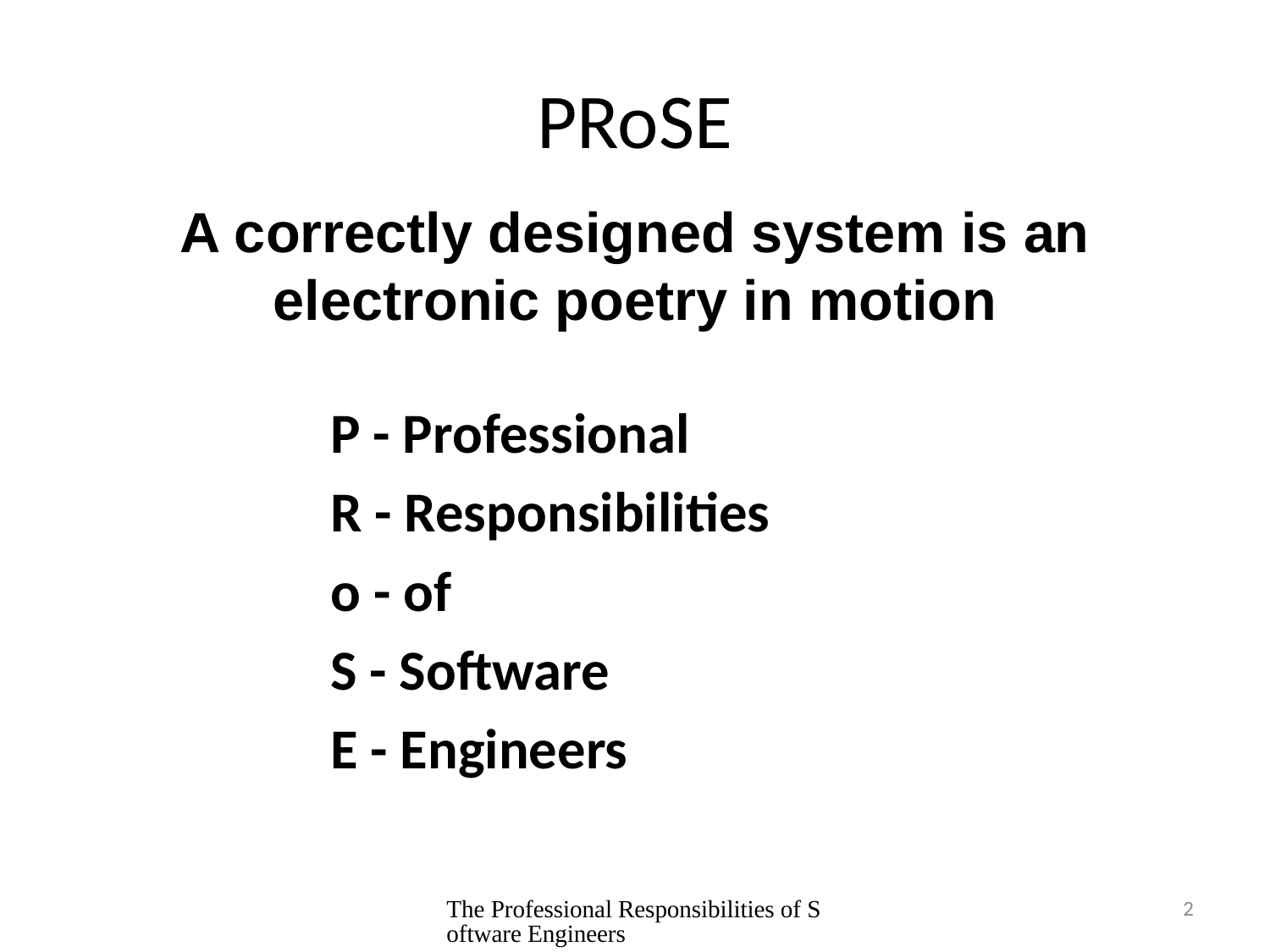

# PRoSE
A correctly designed system is an electronic poetry in motion
P - Professional
R - Responsibilities
o - of
S - Software
E - Engineers
The Professional Responsibilities of Software Engineers
2